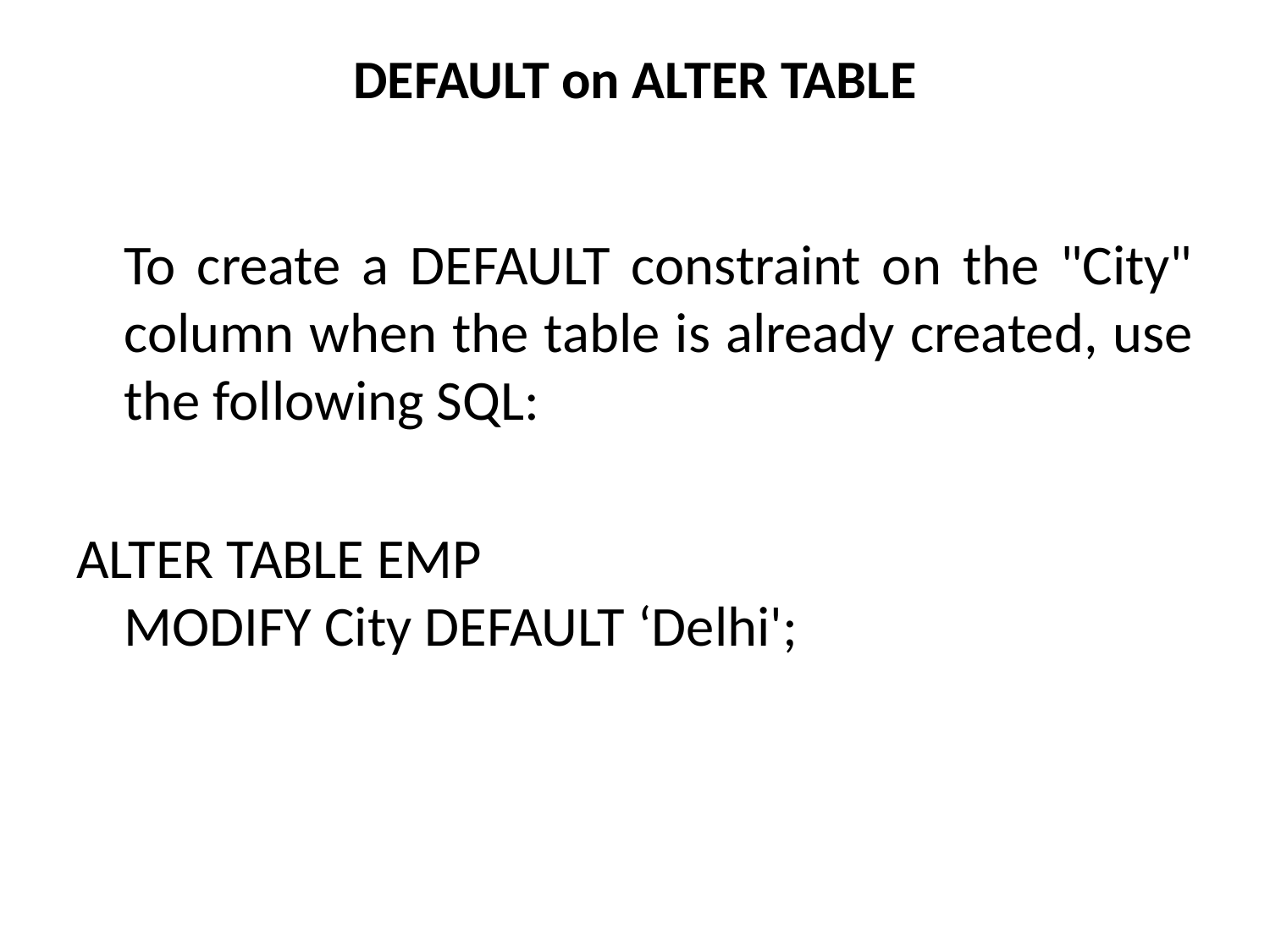

# DEFAULT on ALTER TABLE
	To create a DEFAULT constraint on the "City" column when the table is already created, use the following SQL:

ALTER TABLE EMP
MODIFY City DEFAULT ‘Delhi';